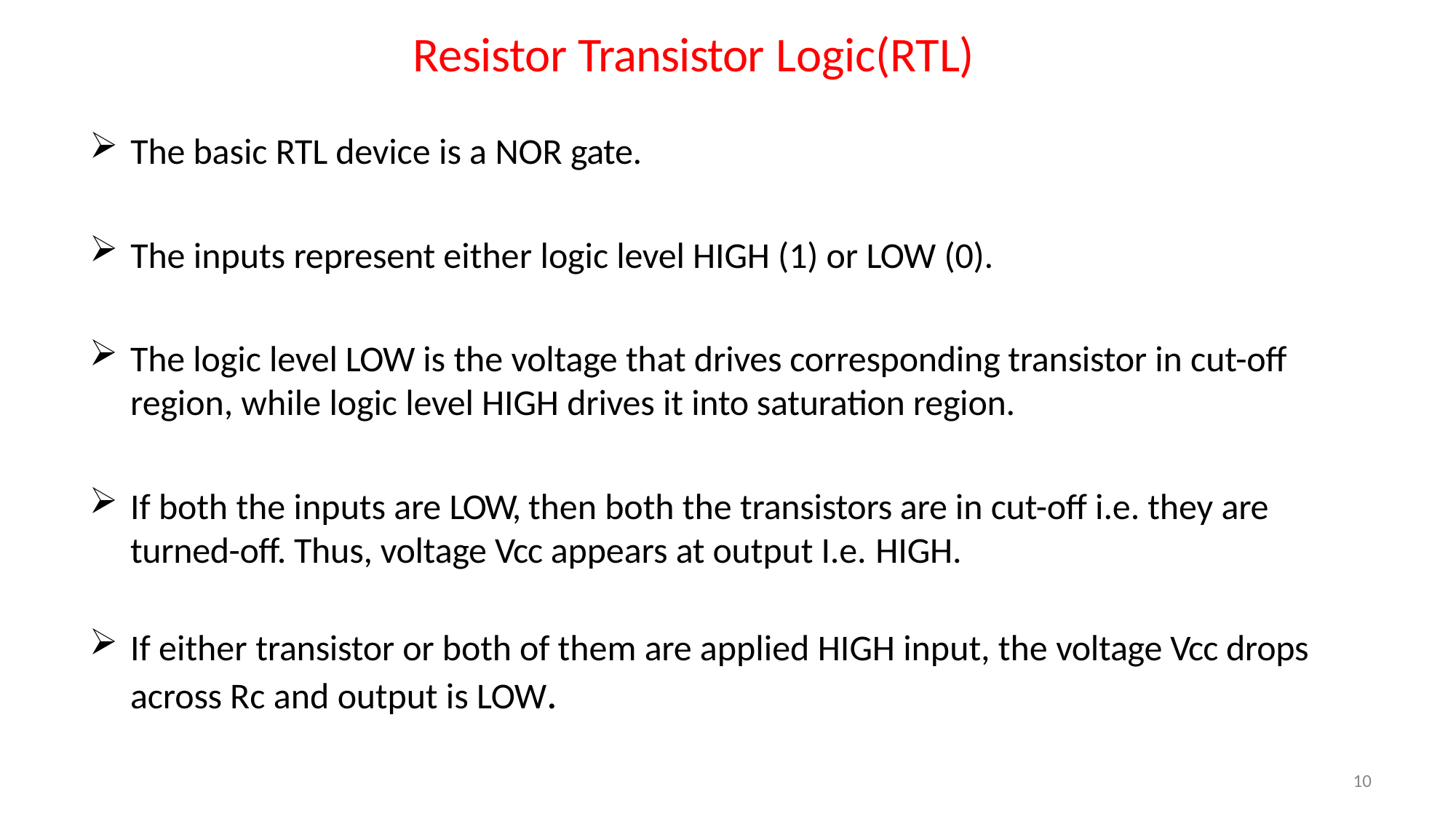

# Resistor Transistor Logic(RTL)
The basic RTL device is a NOR gate.

The inputs represent either logic level HIGH (1) or LOW (0).

The logic level LOW is the voltage that drives corresponding transistor in cut-off  region, while logic level HIGH drives it into saturation region.

If both the inputs are LOW, then both the transistors are in cut-off i.e. they are  turned-off. Thus, voltage Vcc appears at output I.e. HIGH.

If either transistor or both of them are applied HIGH input, the voltage Vcc drops  across Rc and output is LOW.
10